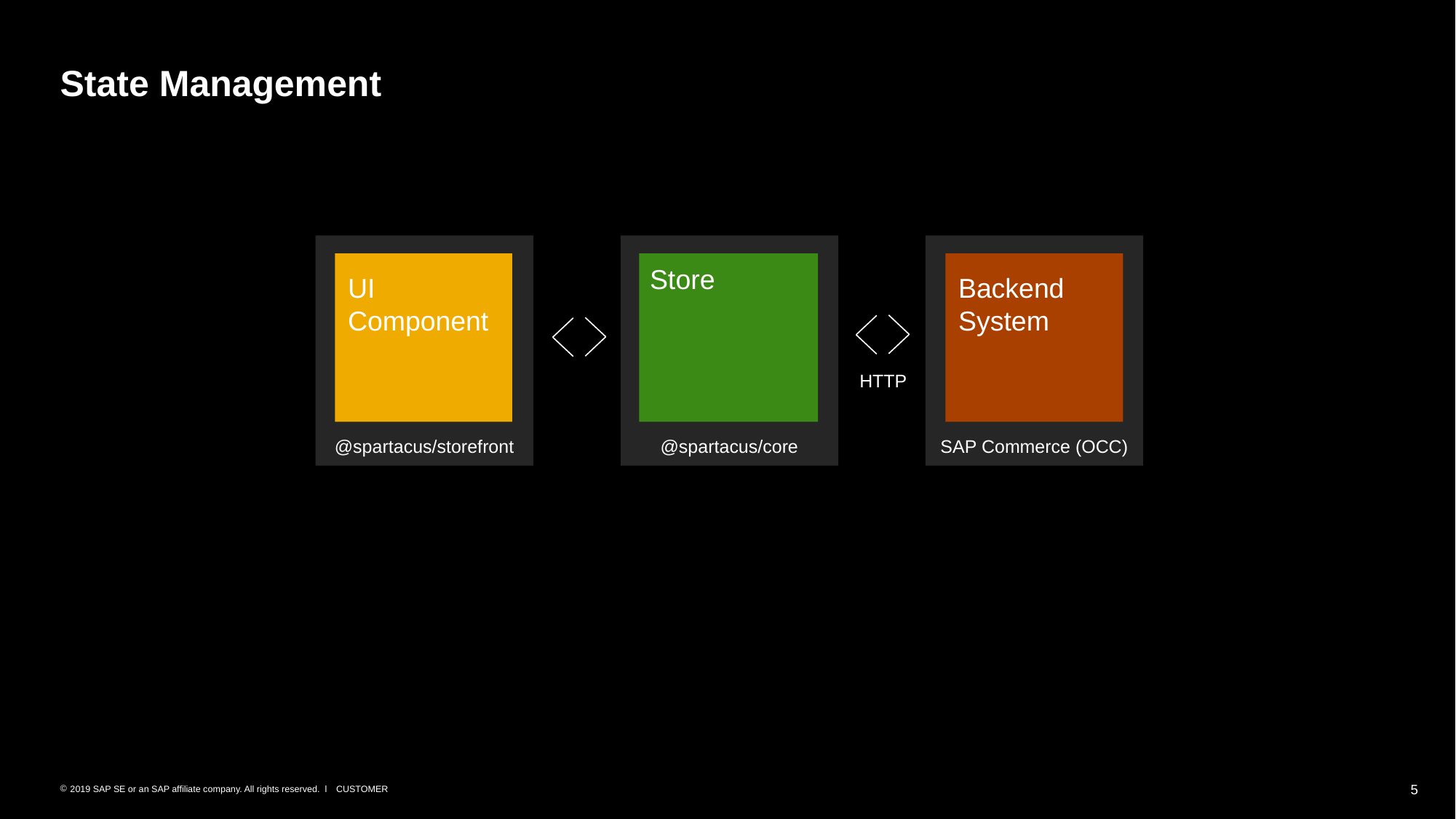

# State Management
@spartacus/storefront
@spartacus/core
SAP Commerce (OCC)
Store
Backend System
UI
Component
HTTP